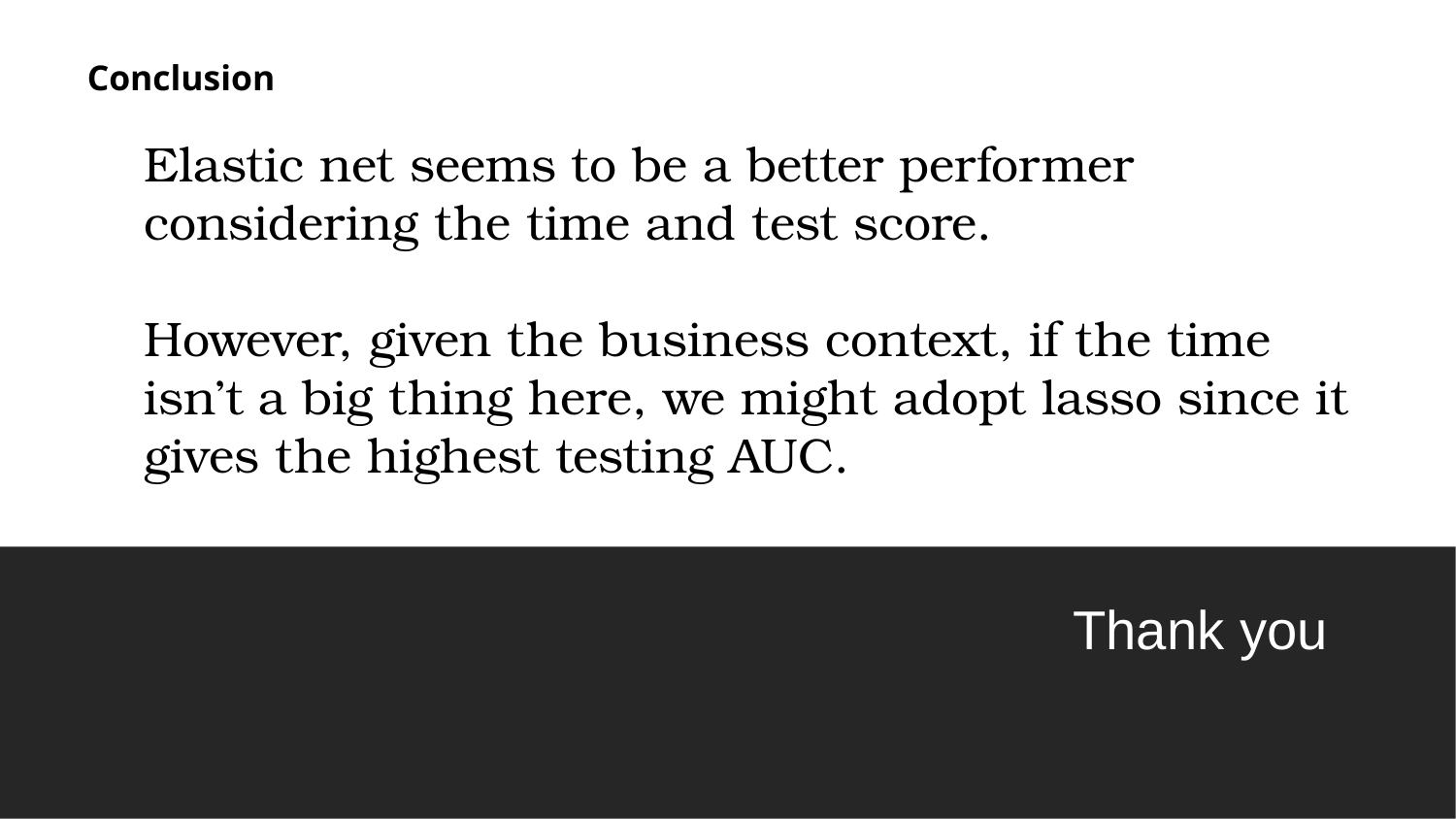

Conclusion
Elastic net seems to be a better performer considering the time and test score.

However, given the business context, if the time isn’t a big thing here, we might adopt lasso since it gives the highest testing AUC.
# Thank you